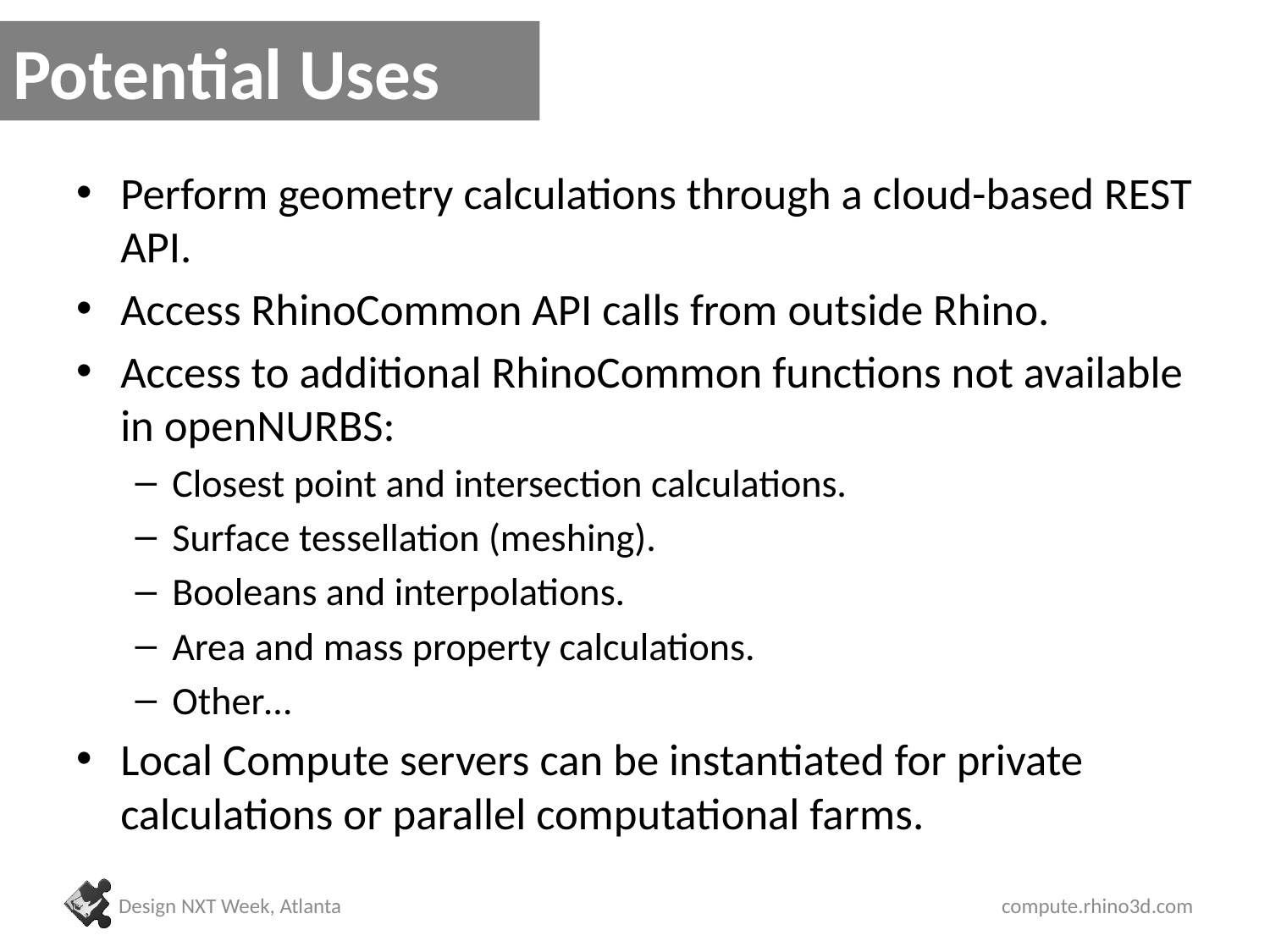

# Potential Uses
Perform geometry calculations through a cloud-based REST API.
Access RhinoCommon API calls from outside Rhino.
Access to additional RhinoCommon functions not available in openNURBS:
Closest point and intersection calculations.
Surface tessellation (meshing).
Booleans and interpolations.
Area and mass property calculations.
Other…
Local Compute servers can be instantiated for private calculations or parallel computational farms.
Design NXT Week, Atlanta